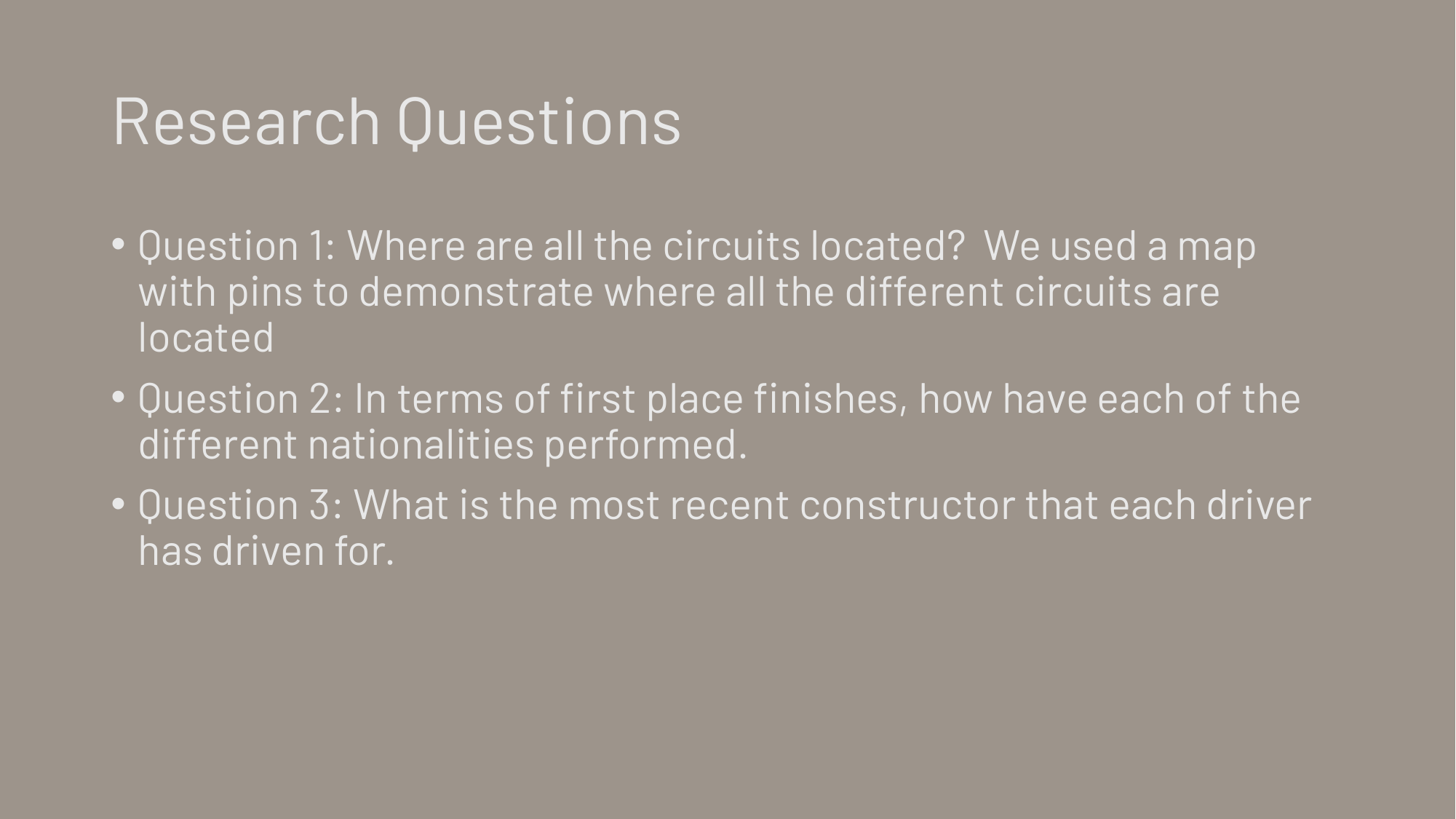

# Research Questions
Question 1: Where are all the circuits located?  We used a map with pins to demonstrate where all the different circuits are located
Question 2: In terms of first place finishes, how have each of the different nationalities performed.
Question 3: What is the most recent constructor that each driver has driven for.